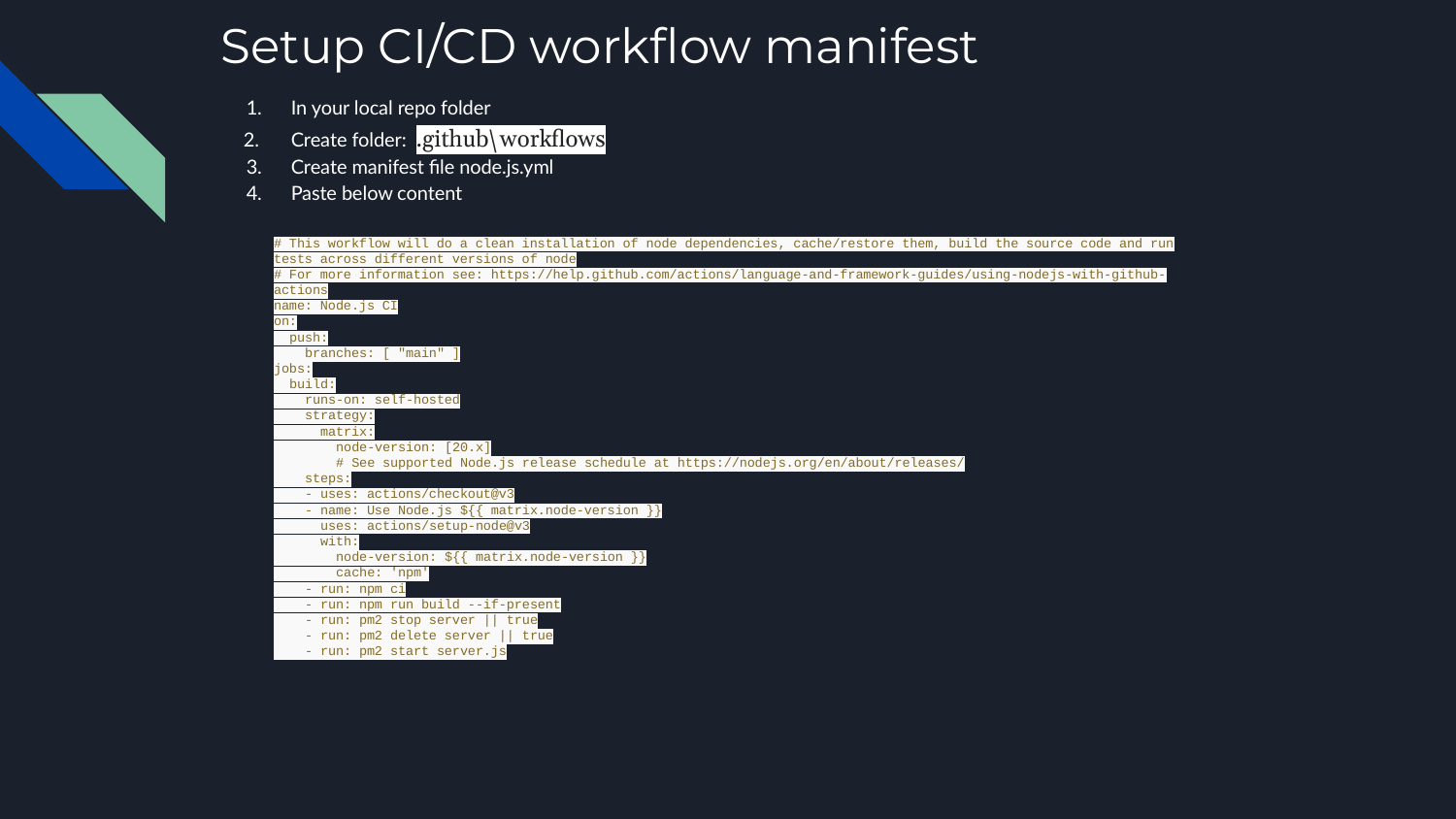

# Setup CI/CD workflow manifest
In your local repo folder
Create folder:  .github\workflows
Create manifest file node.js.yml
Paste below content
# This workflow will do a clean installation of node dependencies, cache/restore them, build the source code and run tests across different versions of node
# For more information see: https://help.github.com/actions/language-and-framework-guides/using-nodejs-with-github-actions
name: Node.js CI
on:
  push:
    branches: [ "main" ]
jobs:
  build:
    runs-on: self-hosted
    strategy:
      matrix:
        node-version: [20.x]
        # See supported Node.js release schedule at https://nodejs.org/en/about/releases/
    steps:
    - uses: actions/checkout@v3
    - name: Use Node.js ${{ matrix.node-version }}
      uses: actions/setup-node@v3
      with:
        node-version: ${{ matrix.node-version }}
        cache: 'npm'
    - run: npm ci
    - run: npm run build --if-present
    - run: pm2 stop server || true
    - run: pm2 delete server || true
    - run: pm2 start server.js